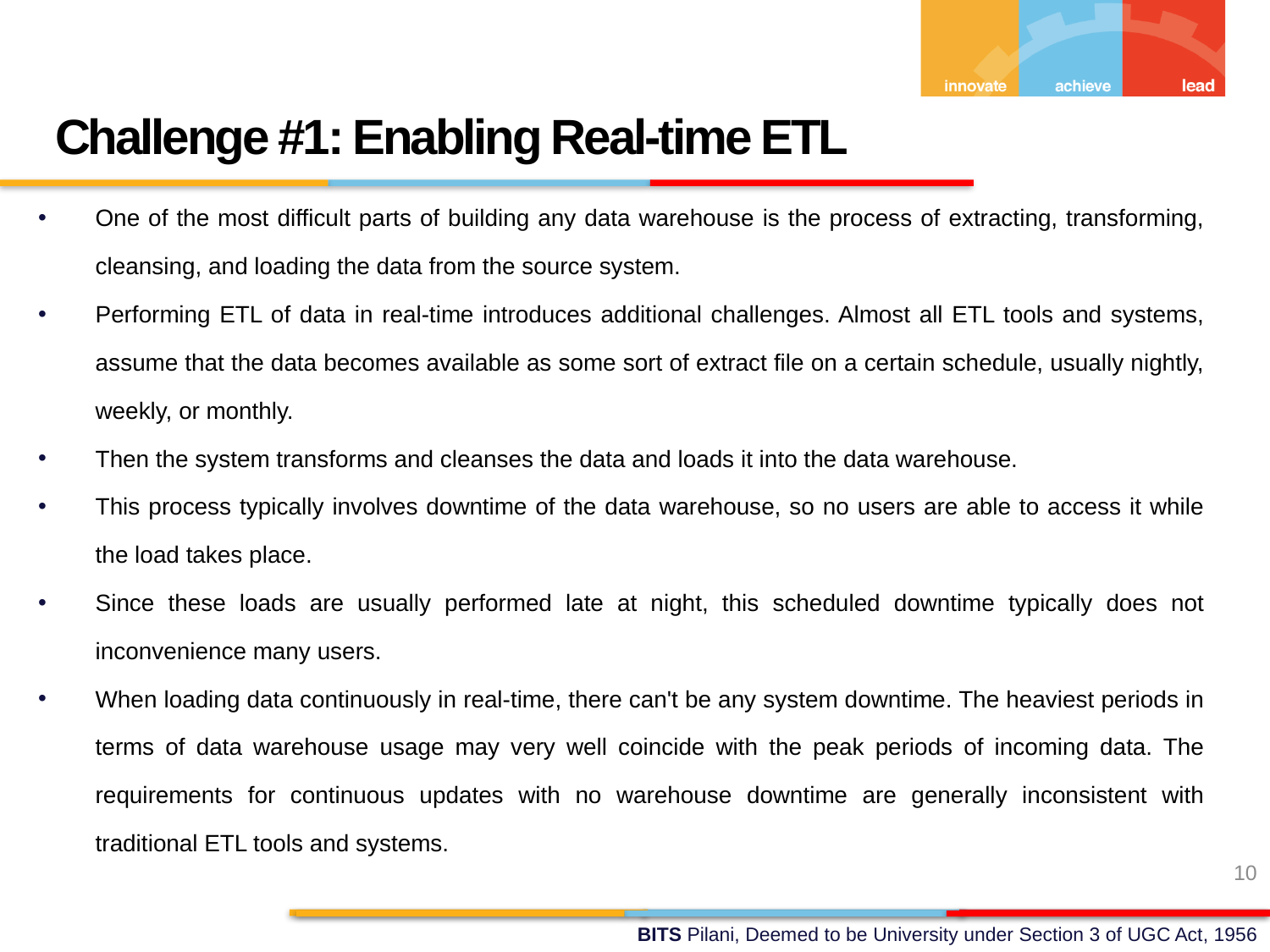

Challenge #1: Enabling Real-time ETL

One of the most difficult parts of building any data warehouse is the process of extracting, transforming, cleansing, and loading the data from the source system.
Performing ETL of data in real-time introduces additional challenges. Almost all ETL tools and systems, assume that the data becomes available as some sort of extract file on a certain schedule, usually nightly, weekly, or monthly.
Then the system transforms and cleanses the data and loads it into the data warehouse.
This process typically involves downtime of the data warehouse, so no users are able to access it while the load takes place.
Since these loads are usually performed late at night, this scheduled downtime typically does not inconvenience many users.
When loading data continuously in real-time, there can't be any system downtime. The heaviest periods in terms of data warehouse usage may very well coincide with the peak periods of incoming data. The requirements for continuous updates with no warehouse downtime are generally inconsistent with traditional ETL tools and systems.

10